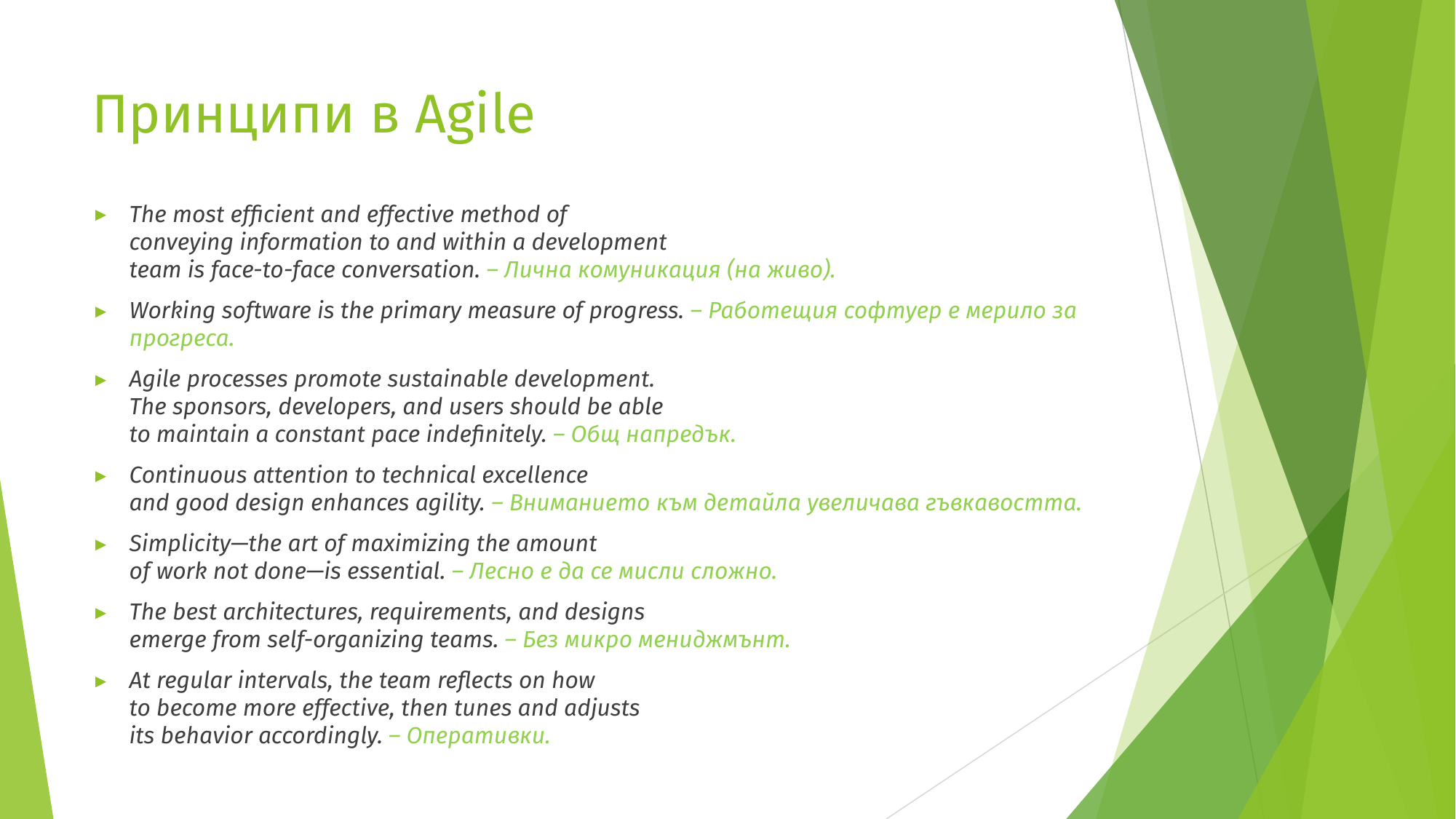

# Принципи в Agile
The most efficient and effective method of
conveying information to and within a development
team is face-to-face conversation. – Лична комуникация (на живо).
Working software is the primary measure of progress. – Работещия софтуер е мерило за прогреса.
Agile processes promote sustainable development.
The sponsors, developers, and users should be able
to maintain a constant pace indefinitely. – Общ напредък.
Continuous attention to technical excellence
and good design enhances agility. – Вниманието към детайла увеличава гъвкавостта.
Simplicity—the art of maximizing the amount
of work not done—is essential. – Лесно е да се мисли сложно.
The best architectures, requirements, and designs
emerge from self-organizing teams. – Без микро мениджмънт.
At regular intervals, the team reflects on how
to become more effective, then tunes and adjusts
its behavior accordingly. – Оперативки.